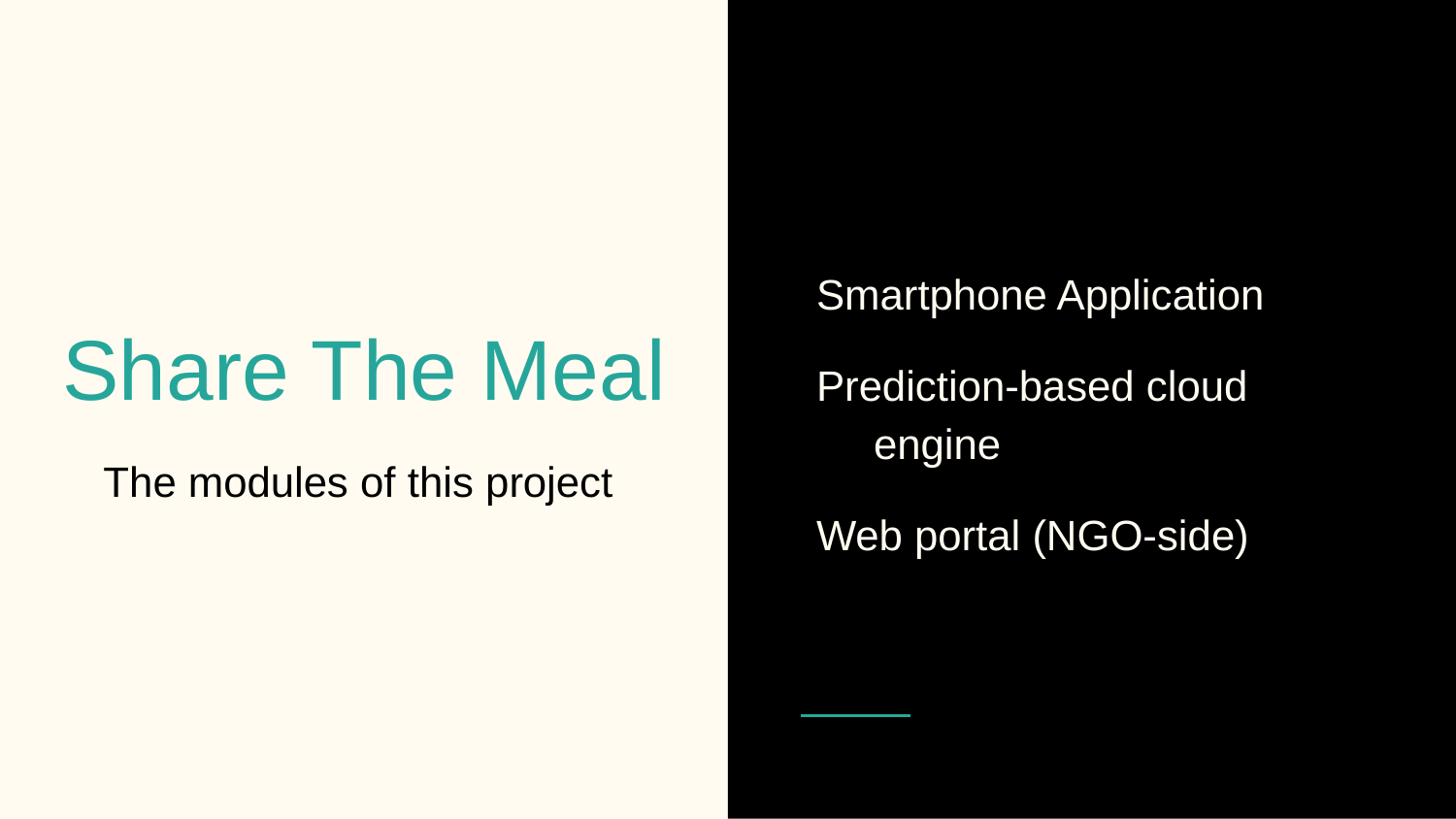

Smartphone Application
Prediction-based cloud engine
Web portal (NGO-side)
# Share The Meal
The modules of this project